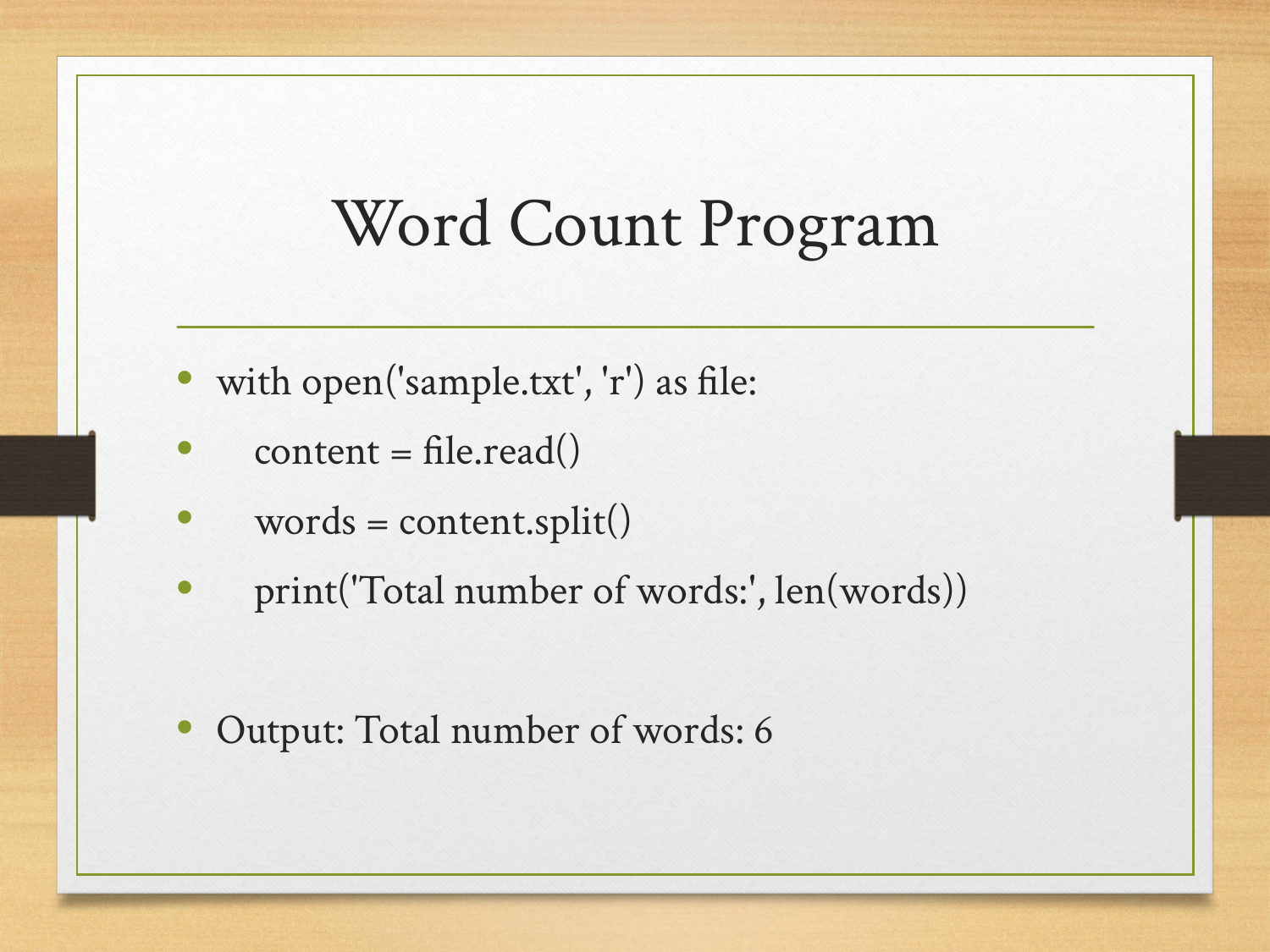

# Word Count Program
with open('sample.txt', 'r') as file:
    content = file.read()
    words = content.split()
    print('Total number of words:', len(words))

Output: Total number of words: 6